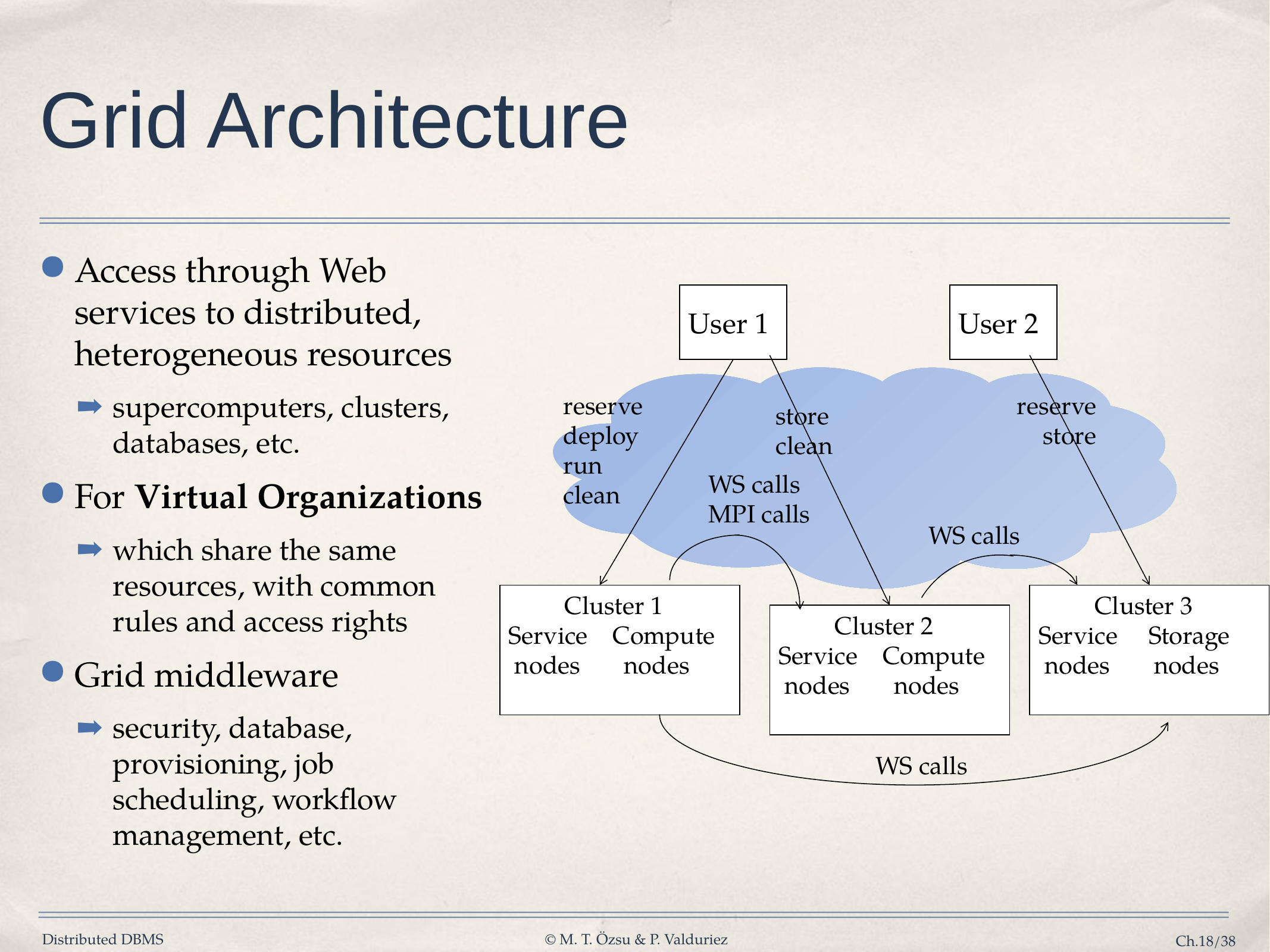

# Grid Architecture
Access through Web services to distributed, heterogeneous resources
supercomputers, clusters, databases, etc.
For Virtual Organizations
which share the same resources, with common rules and access rights
Grid middleware
security, database, provisioning, job scheduling, workflow management, etc.

User 1
User 2

reserve
deploy
run
clean
reserve
store
store
clean
WS calls
MPI calls
WS calls

         Cluster 1
Service    Compute
 nodes       nodes
         Cluster 3
Service     Storage
 nodes       nodes

         Cluster 2
Service    Compute
 nodes       nodes

WS calls